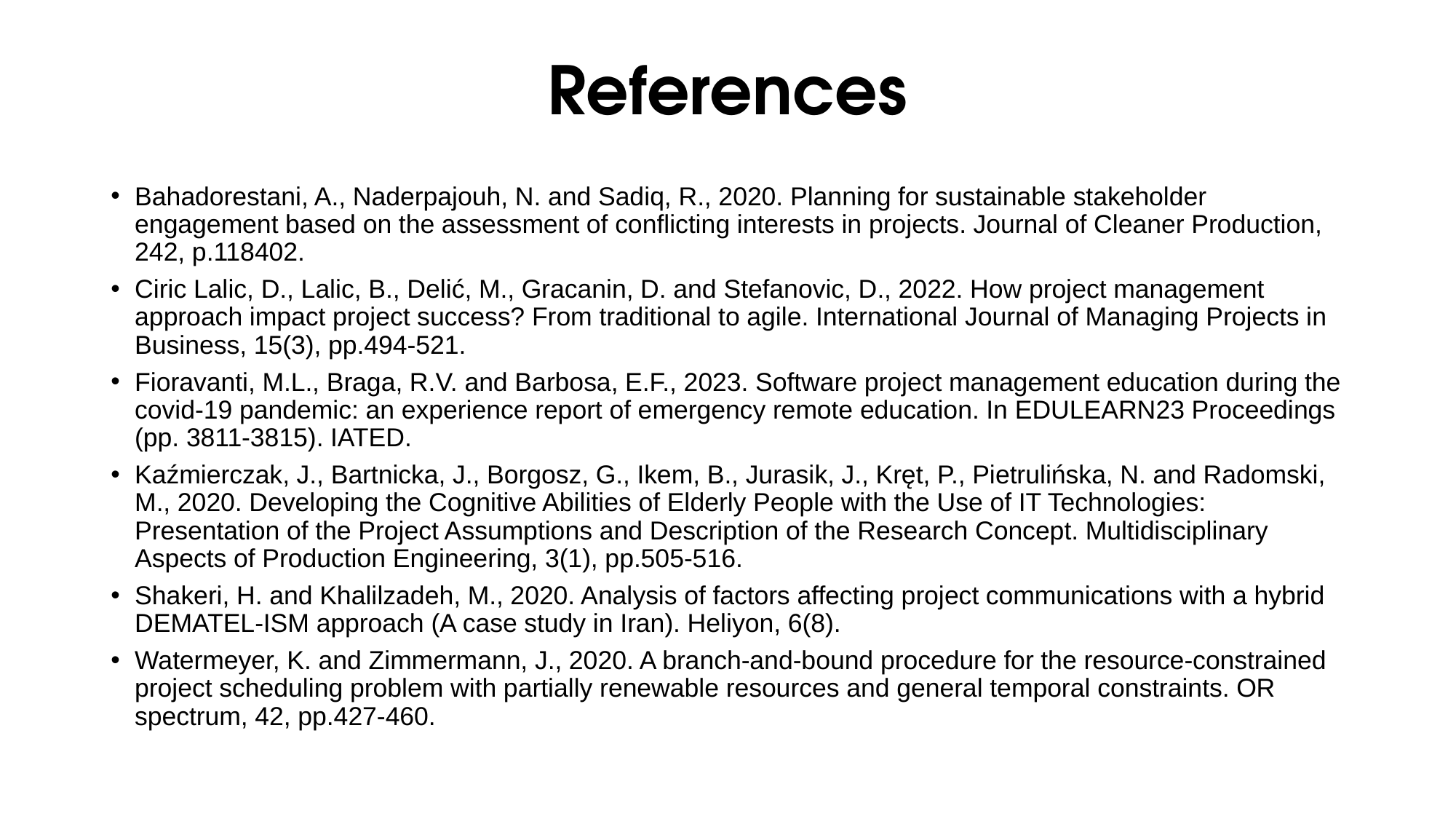

# References
Bahadorestani, A., Naderpajouh, N. and Sadiq, R., 2020. Planning for sustainable stakeholder engagement based on the assessment of conflicting interests in projects. Journal of Cleaner Production, 242, p.118402.
Ciric Lalic, D., Lalic, B., Delić, M., Gracanin, D. and Stefanovic, D., 2022. How project management approach impact project success? From traditional to agile. International Journal of Managing Projects in Business, 15(3), pp.494-521.
Fioravanti, M.L., Braga, R.V. and Barbosa, E.F., 2023. Software project management education during the covid-19 pandemic: an experience report of emergency remote education. In EDULEARN23 Proceedings (pp. 3811-3815). IATED.
Kaźmierczak, J., Bartnicka, J., Borgosz, G., Ikem, B., Jurasik, J., Kręt, P., Pietrulińska, N. and Radomski, M., 2020. Developing the Cognitive Abilities of Elderly People with the Use of IT Technologies: Presentation of the Project Assumptions and Description of the Research Concept. Multidisciplinary Aspects of Production Engineering, 3(1), pp.505-516.
Shakeri, H. and Khalilzadeh, M., 2020. Analysis of factors affecting project communications with a hybrid DEMATEL-ISM approach (A case study in Iran). Heliyon, 6(8).
Watermeyer, K. and Zimmermann, J., 2020. A branch-and-bound procedure for the resource-constrained project scheduling problem with partially renewable resources and general temporal constraints. OR spectrum, 42, pp.427-460.